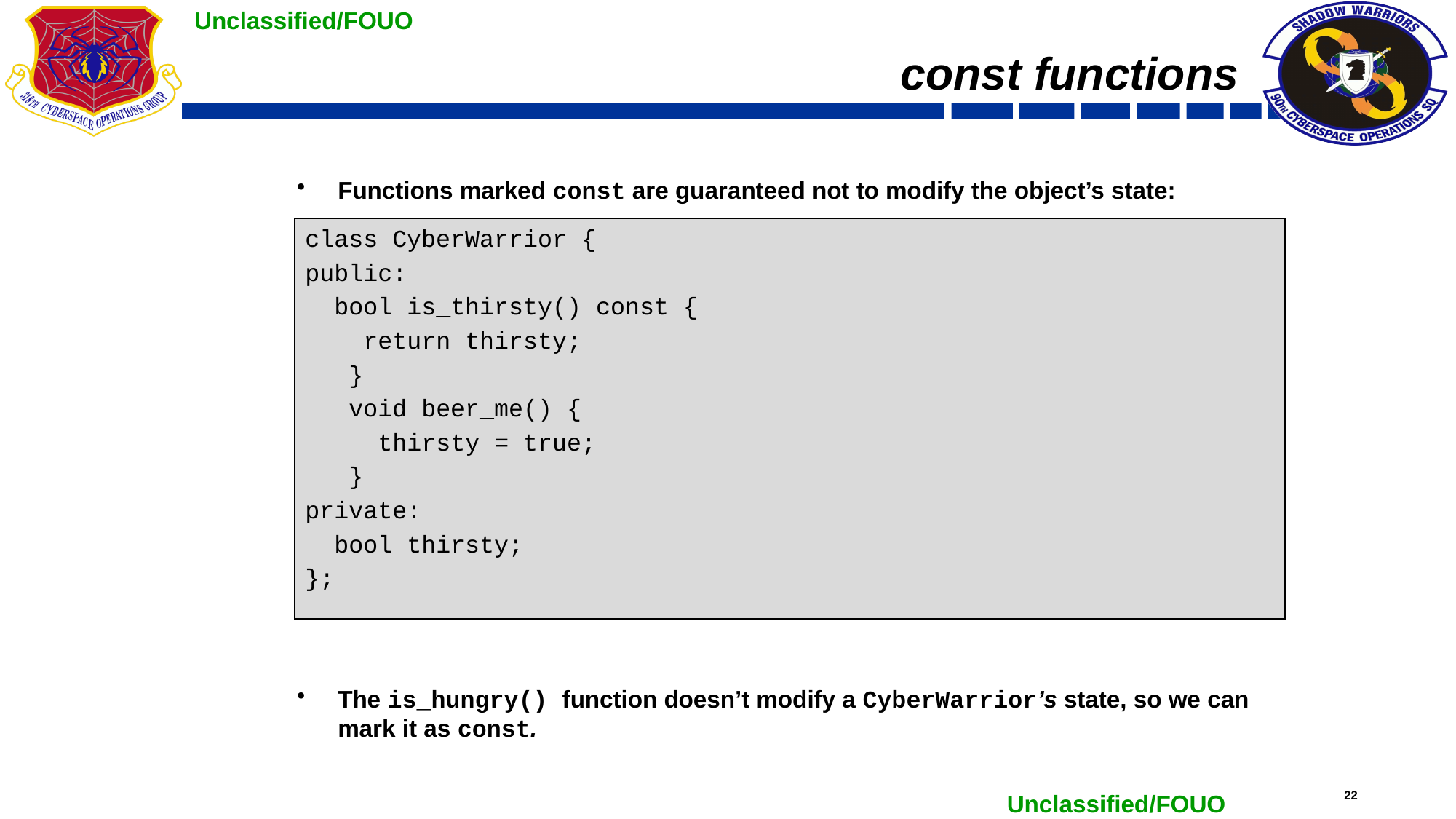

# const functions
Functions marked const are guaranteed not to modify the object’s state:

The is_hungry() function doesn’t modify a CyberWarrior’s state, so we can mark it as const.

class CyberWarrior {
public:
  bool is_thirsty() const {
    return thirsty;
   }
   void beer_me() {
     thirsty = true;
   }
private:
  bool thirsty;
};